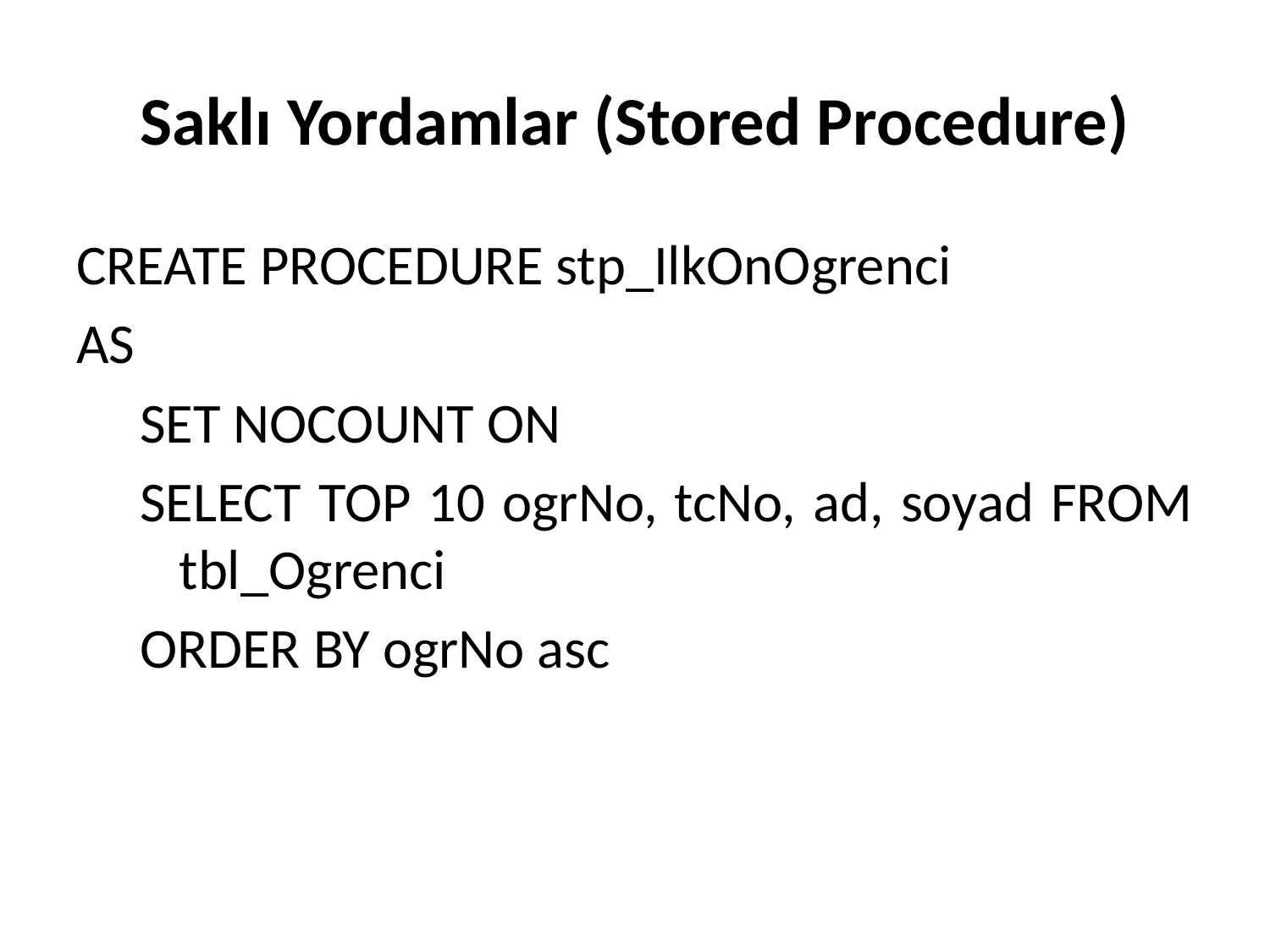

# Saklı Yordamlar (Stored Procedure)
CREATE PROCEDURE stp_IlkOnOgrenci
AS
SET NOCOUNT ON
SELECT TOP 10 ogrNo, tcNo, ad, soyad FROM tbl_Ogrenci
ORDER BY ogrNo asc